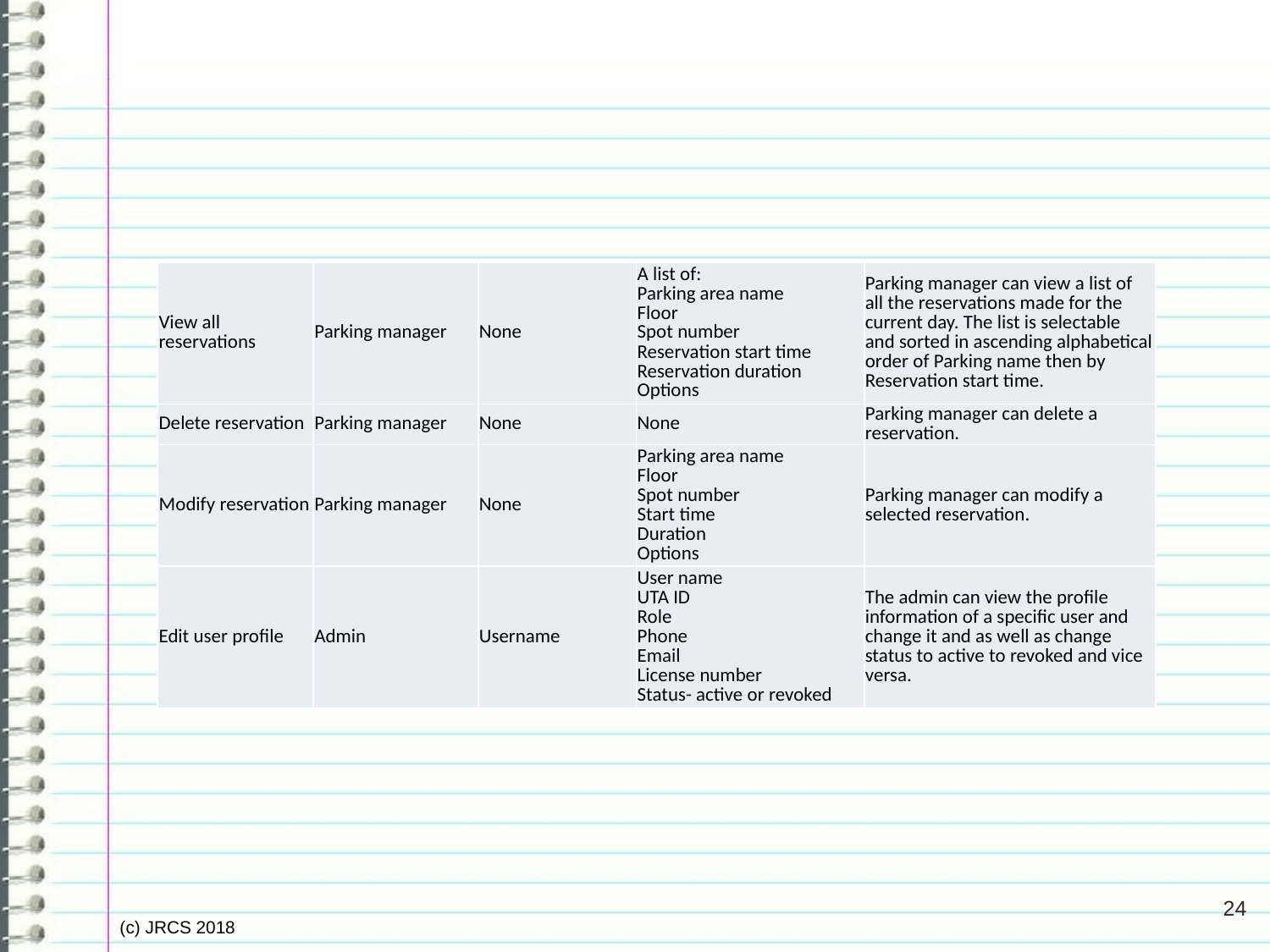

#

| View all reservations | Parking manager | None | A list of: Parking area name Floor Spot number Reservation start time Reservation duration Options | Parking manager can view a list of all the reservations made for the current day. The list is selectable and sorted in ascending alphabetical order of Parking name then by Reservation start time. |
| --- | --- | --- | --- | --- |
| Delete reservation | Parking manager | None | None | Parking manager can delete a reservation. |
| Modify reservation | Parking manager | None | Parking area name Floor Spot number Start time Duration Options | Parking manager can modify a selected reservation. |
| Edit user profile | Admin | Username | User name UTA ID Role Phone Email License number Status- active or revoked | The admin can view the profile information of a specific user and change it and as well as change status to active to revoked and vice versa. |
24